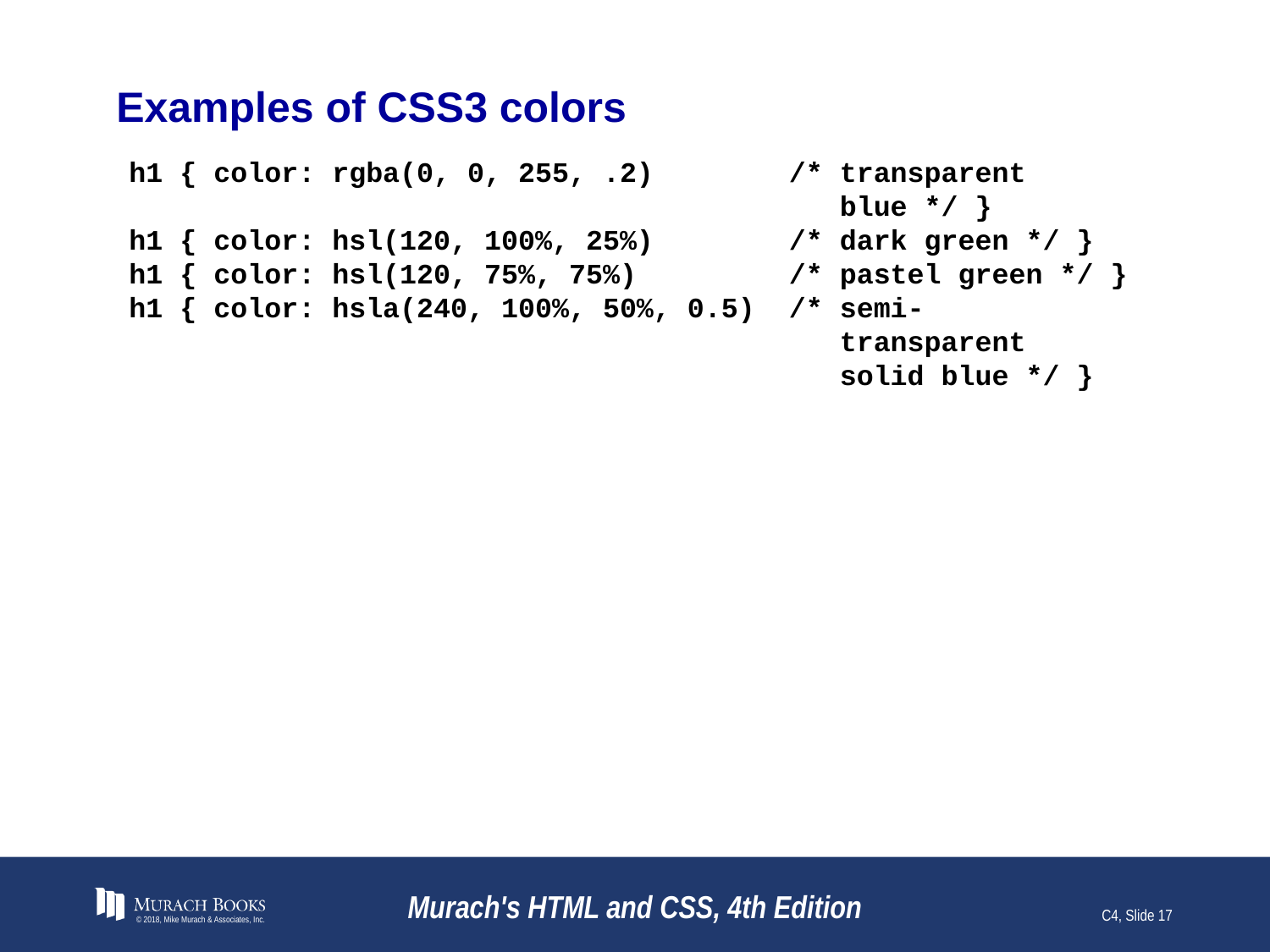

# Examples of CSS3 colors
h1 { color: rgba(0, 0, 255, .2)        /* transparent
                                          blue */ }
h1 { color: hsl(120, 100%, 25%)        /* dark green */ }
h1 { color: hsl(120, 75%, 75%)         /* pastel green */ }
h1 { color: hsla(240, 100%, 50%, 0.5)  /* semi-
                                          transparent
                                          solid blue */ }

© 2018, Mike Murach & Associates, Inc.
Murach's HTML and CSS, 4th Edition

C4, Slide 17